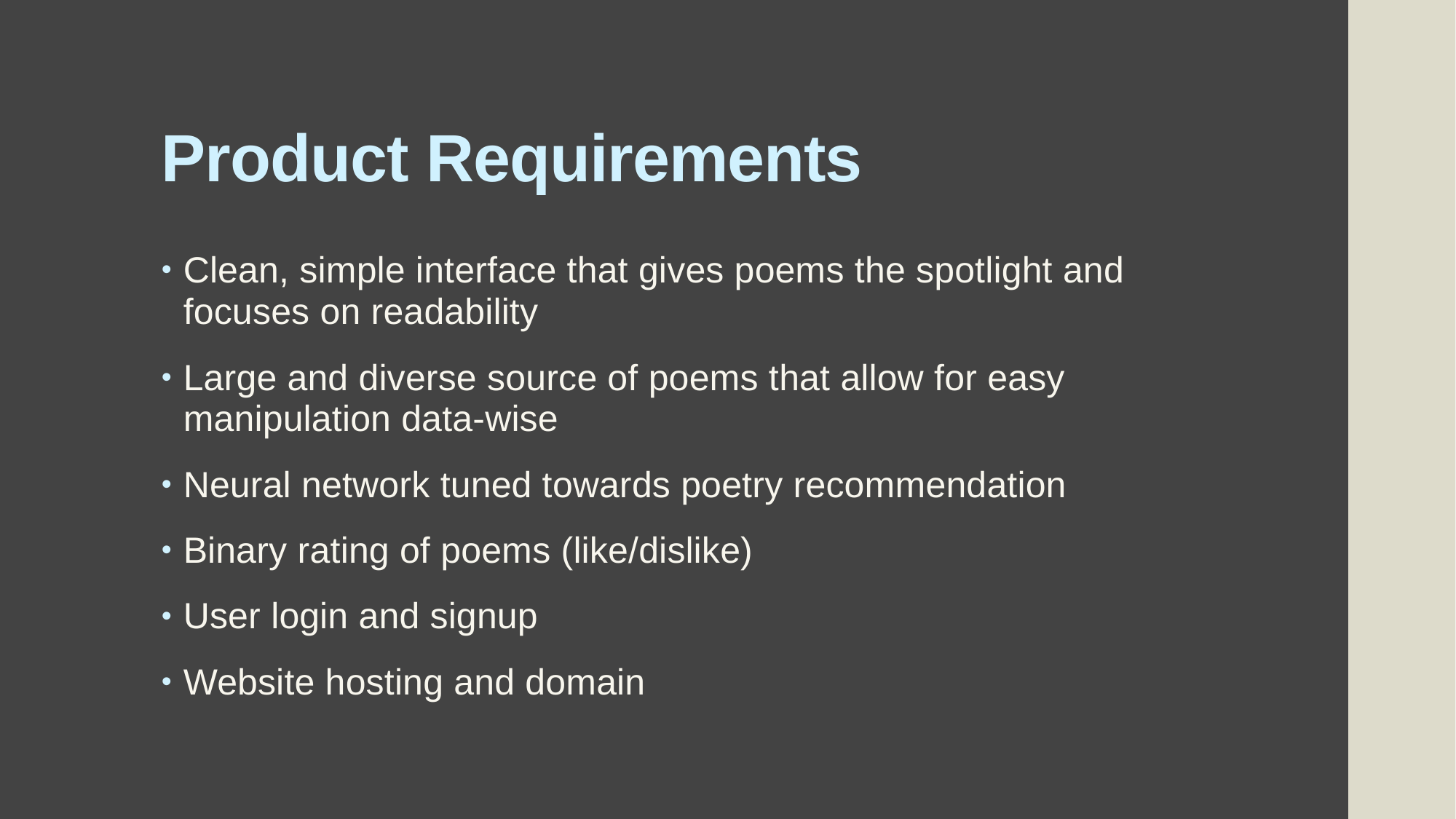

# Product Requirements
Clean, simple interface that gives poems the spotlight and focuses on readability
Large and diverse source of poems that allow for easy manipulation data-wise
Neural network tuned towards poetry recommendation
Binary rating of poems (like/dislike)
User login and signup
Website hosting and domain